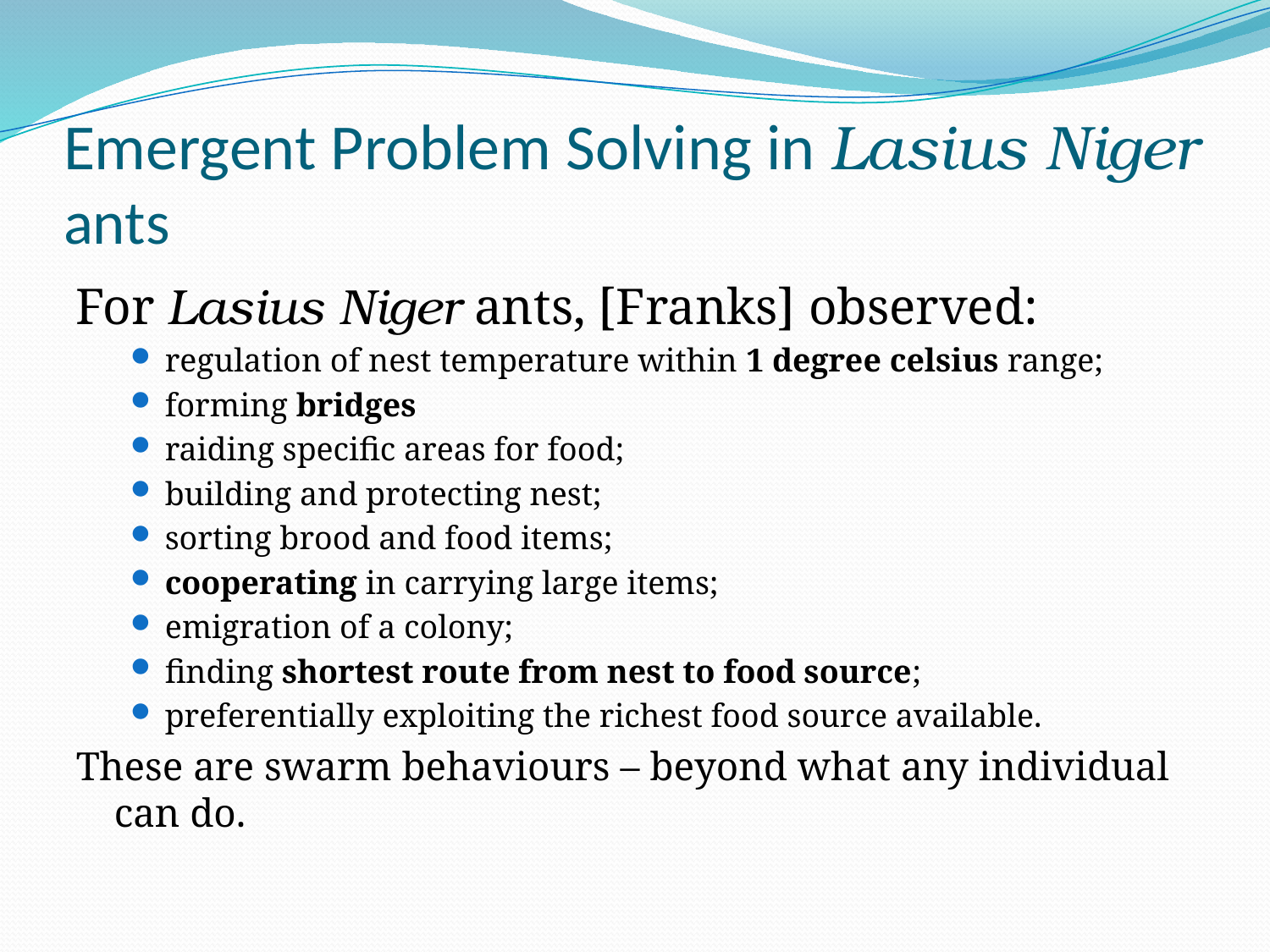

# Emergent Problem Solving in Lasius Niger ants
For Lasius Niger ants, [Franks] observed:
regulation of nest temperature within 1 degree celsius range;
forming bridges
raiding specific areas for food;
building and protecting nest;
sorting brood and food items;
cooperating in carrying large items;
emigration of a colony;
finding shortest route from nest to food source;
preferentially exploiting the richest food source available.
These are swarm behaviours – beyond what any individual can do.